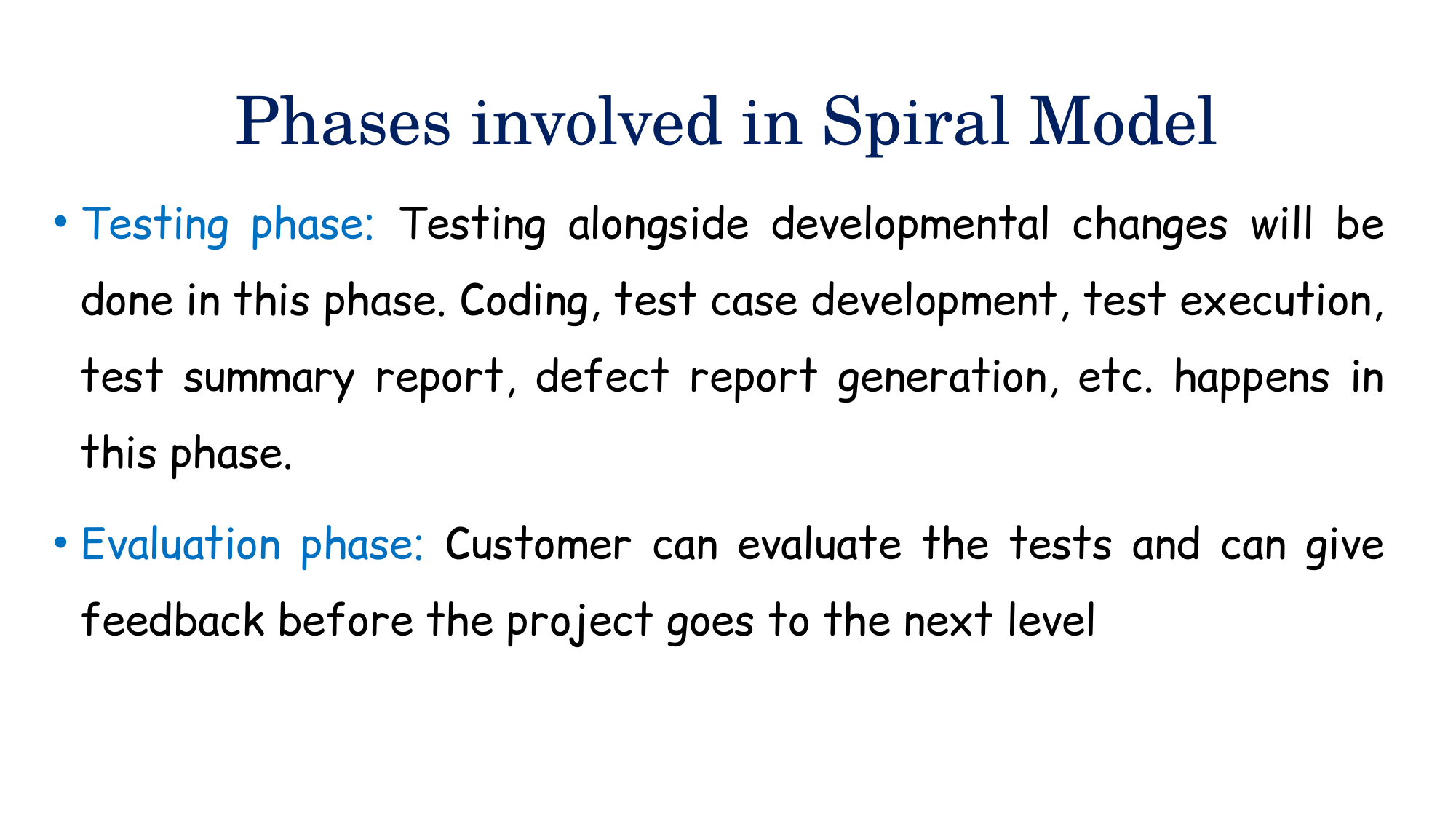

# Phases involved in Spiral Model
Testing phase: Testing alongside developmental changes will be done in this phase. Coding, test case development, test execution, test summary report, defect report generation, etc. happens in this phase.
Evaluation phase: Customer can evaluate the tests and can give feedback before the project goes to the next level